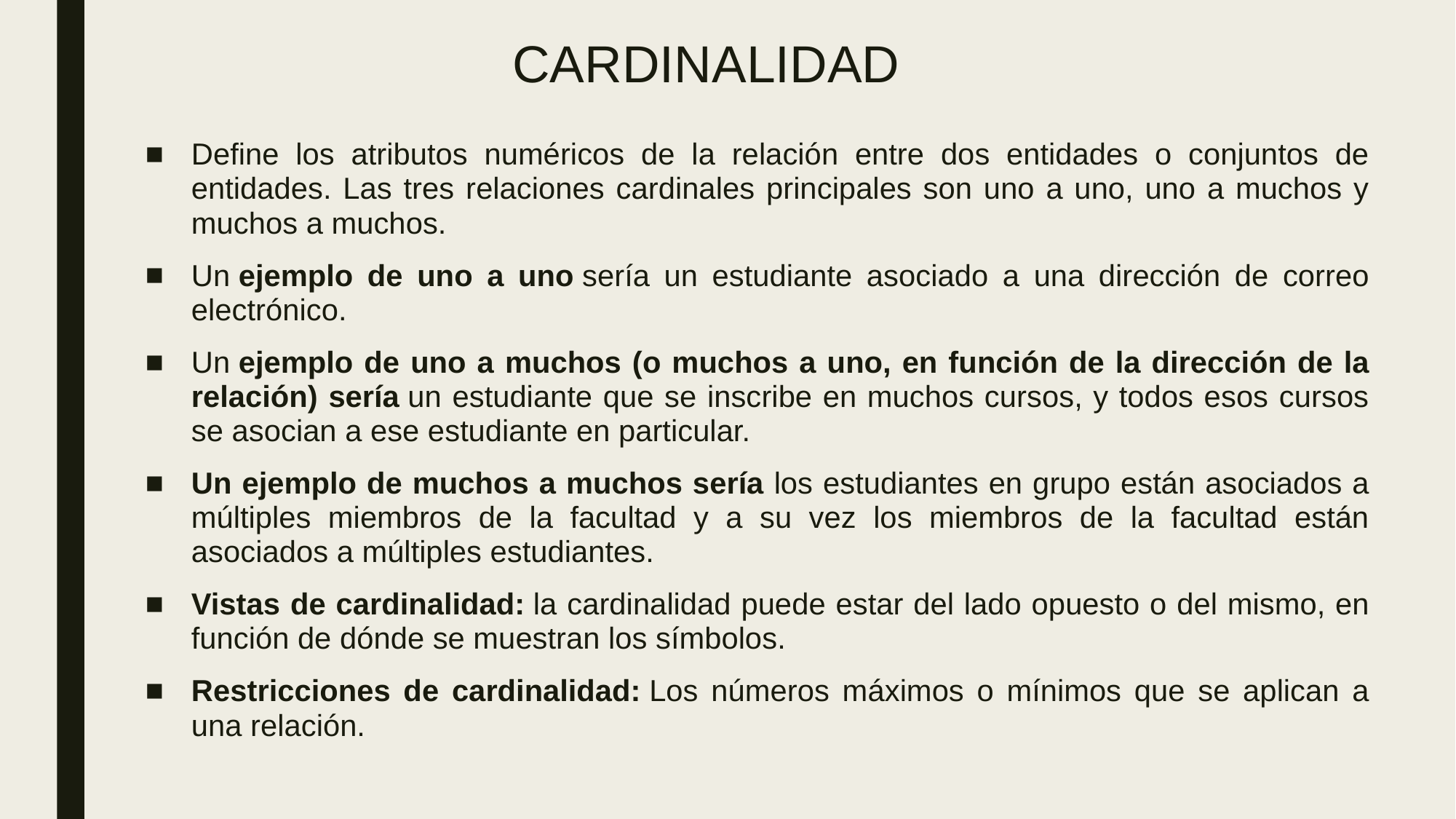

# CARDINALIDAD
Define los atributos numéricos de la relación entre dos entidades o conjuntos de entidades. Las tres relaciones cardinales principales son uno a uno, uno a muchos y muchos a muchos.
Un ejemplo de uno a uno sería un estudiante asociado a una dirección de correo electrónico.
Un ejemplo de uno a muchos (o muchos a uno, en función de la dirección de la relación) sería un estudiante que se inscribe en muchos cursos, y todos esos cursos se asocian a ese estudiante en particular.
Un ejemplo de muchos a muchos sería los estudiantes en grupo están asociados a múltiples miembros de la facultad y a su vez los miembros de la facultad están asociados a múltiples estudiantes.
Vistas de cardinalidad: la cardinalidad puede estar del lado opuesto o del mismo, en función de dónde se muestran los símbolos.
Restricciones de cardinalidad: Los números máximos o mínimos que se aplican a una relación.